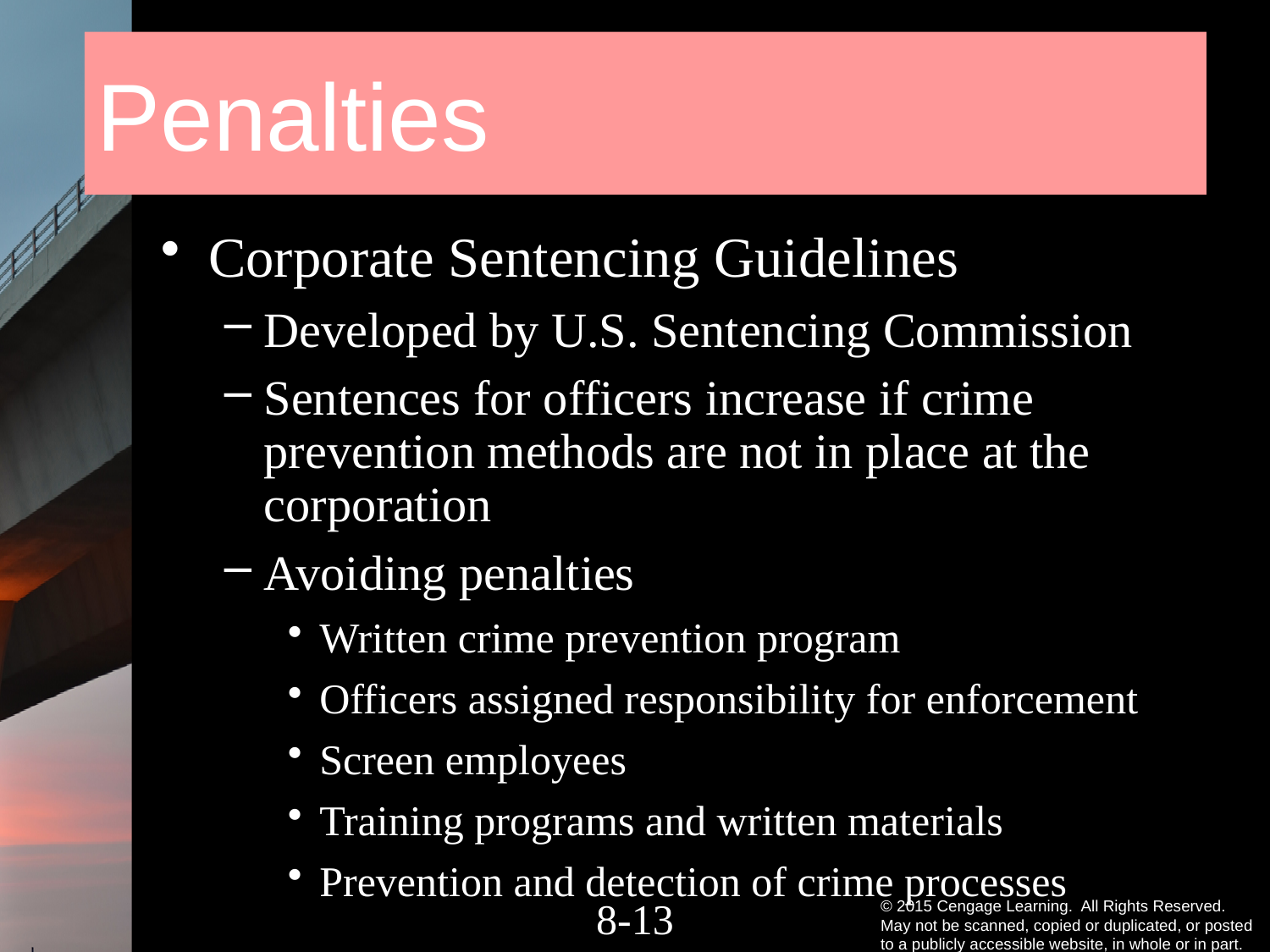

# Penalties
Corporate Sentencing Guidelines
Developed by U.S. Sentencing Commission
Sentences for officers increase if crime prevention methods are not in place at the corporation
Avoiding penalties
Written crime prevention program
Officers assigned responsibility for enforcement
Screen employees
Training programs and written materials
Prevention and detection of crime processes
8-13